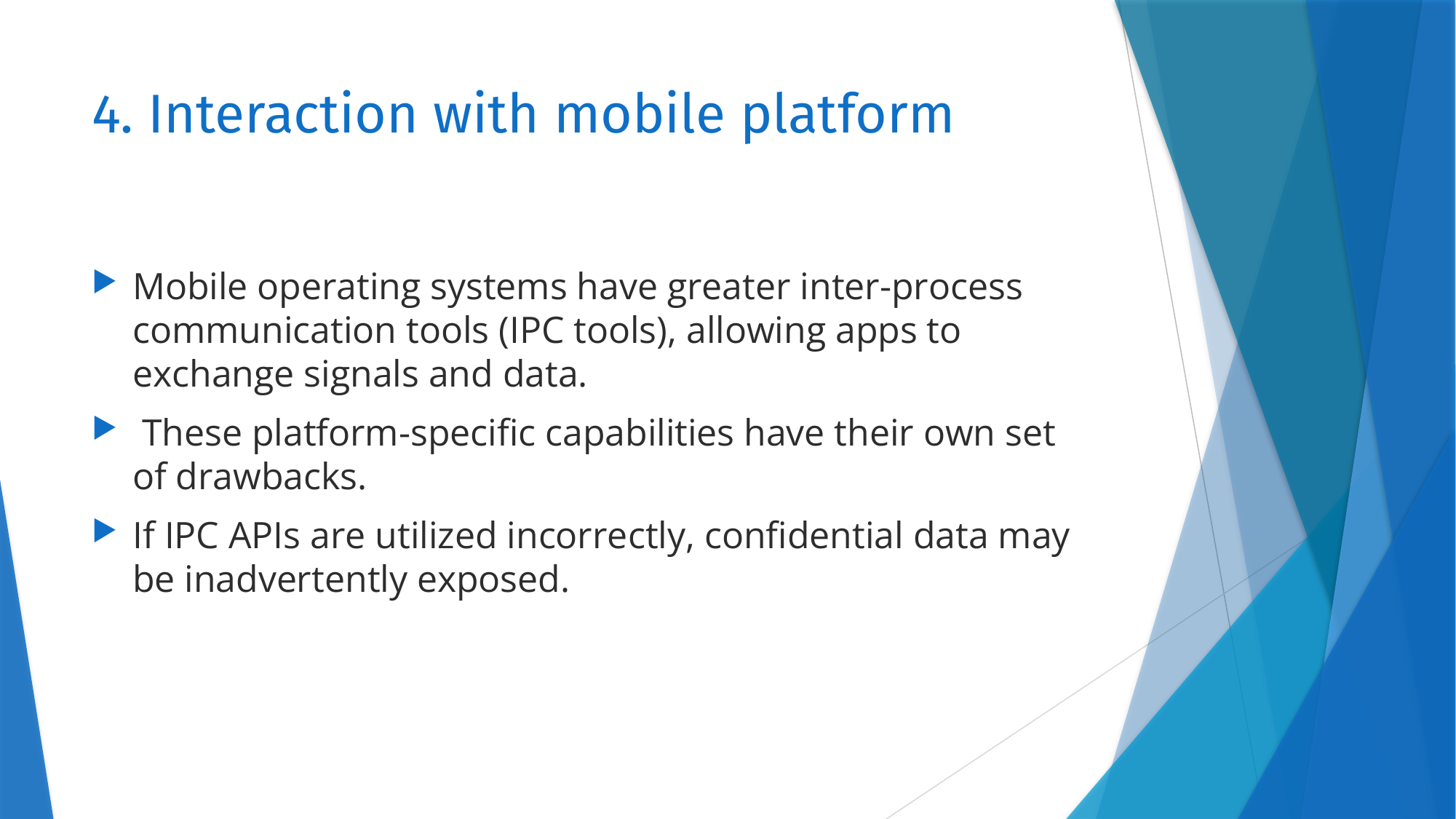

# 4. Interaction with mobile platform
Mobile operating systems have greater inter-process communication tools (IPC tools), allowing apps to exchange signals and data.
 These platform-specific capabilities have their own set of drawbacks.
If IPC APIs are utilized incorrectly, confidential data may be inadvertently exposed.